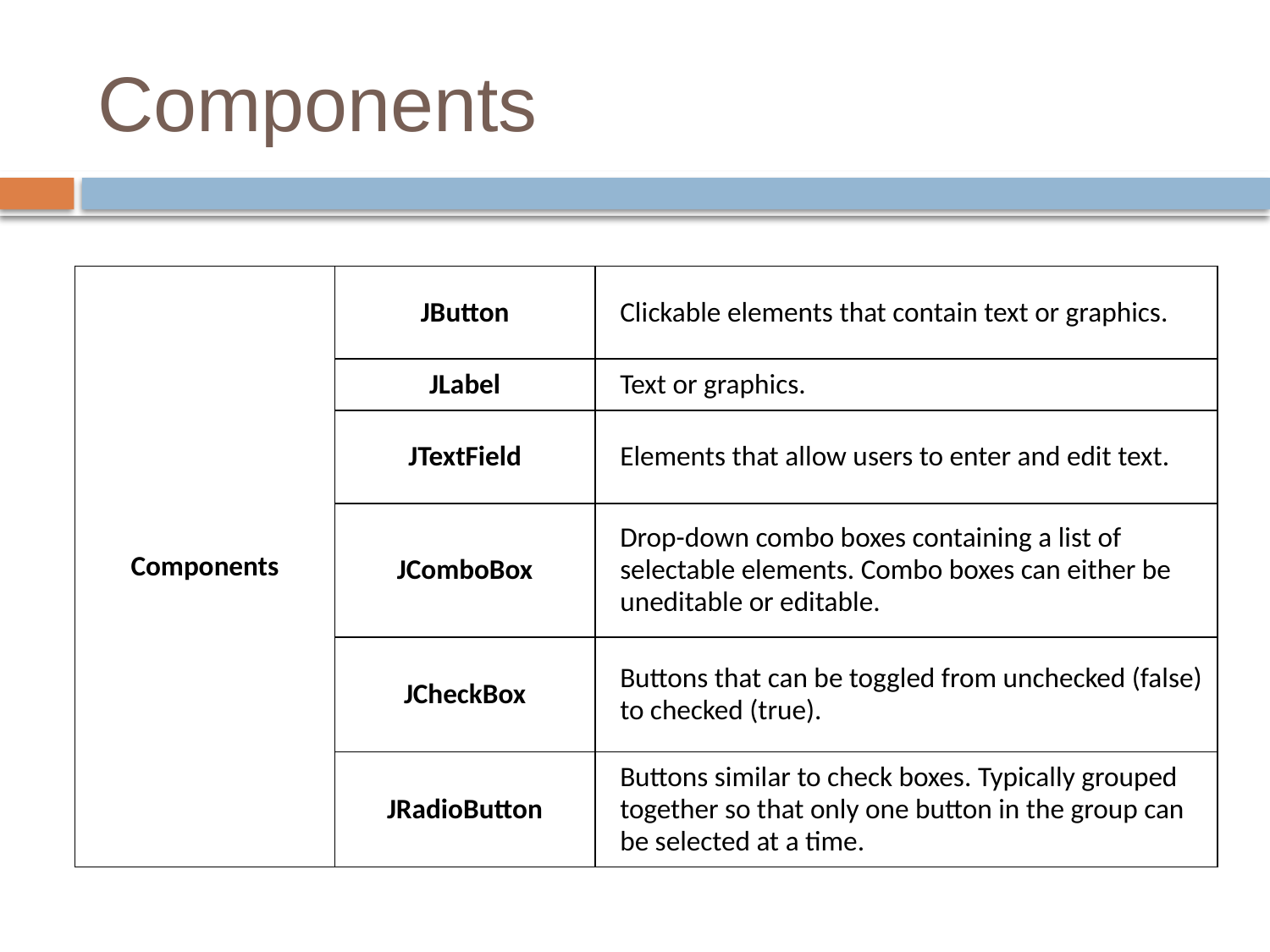

# Components
| Components | JButton | Clickable elements that contain text or graphics. |
| --- | --- | --- |
|  | JLabel | Text or graphics. |
|  | JTextField | Elements that allow users to enter and edit text. |
|  | JComboBox | Drop-down combo boxes containing a list of selectable elements. Combo boxes can either be uneditable or editable. |
|  | JCheckBox | Buttons that can be toggled from unchecked (false) to checked (true). |
|  | JRadioButton | Buttons similar to check boxes. Typically grouped together so that only one button in the group can be selected at a time. |